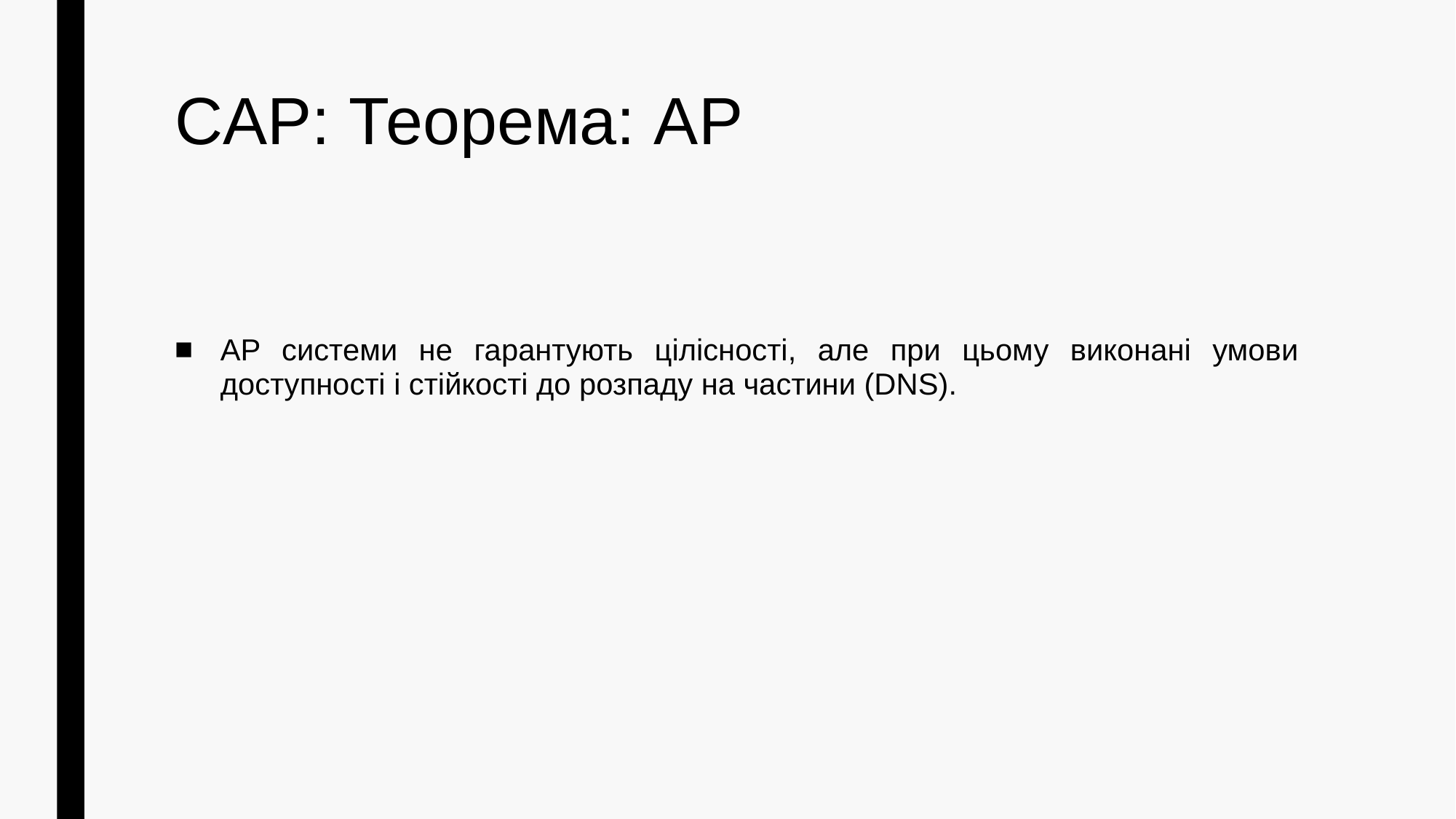

# CAP: Теорема: AP

AP системи не гарантують цілісності, але при цьому виконані умови доступності і стійкості до розпаду на частини (DNS).